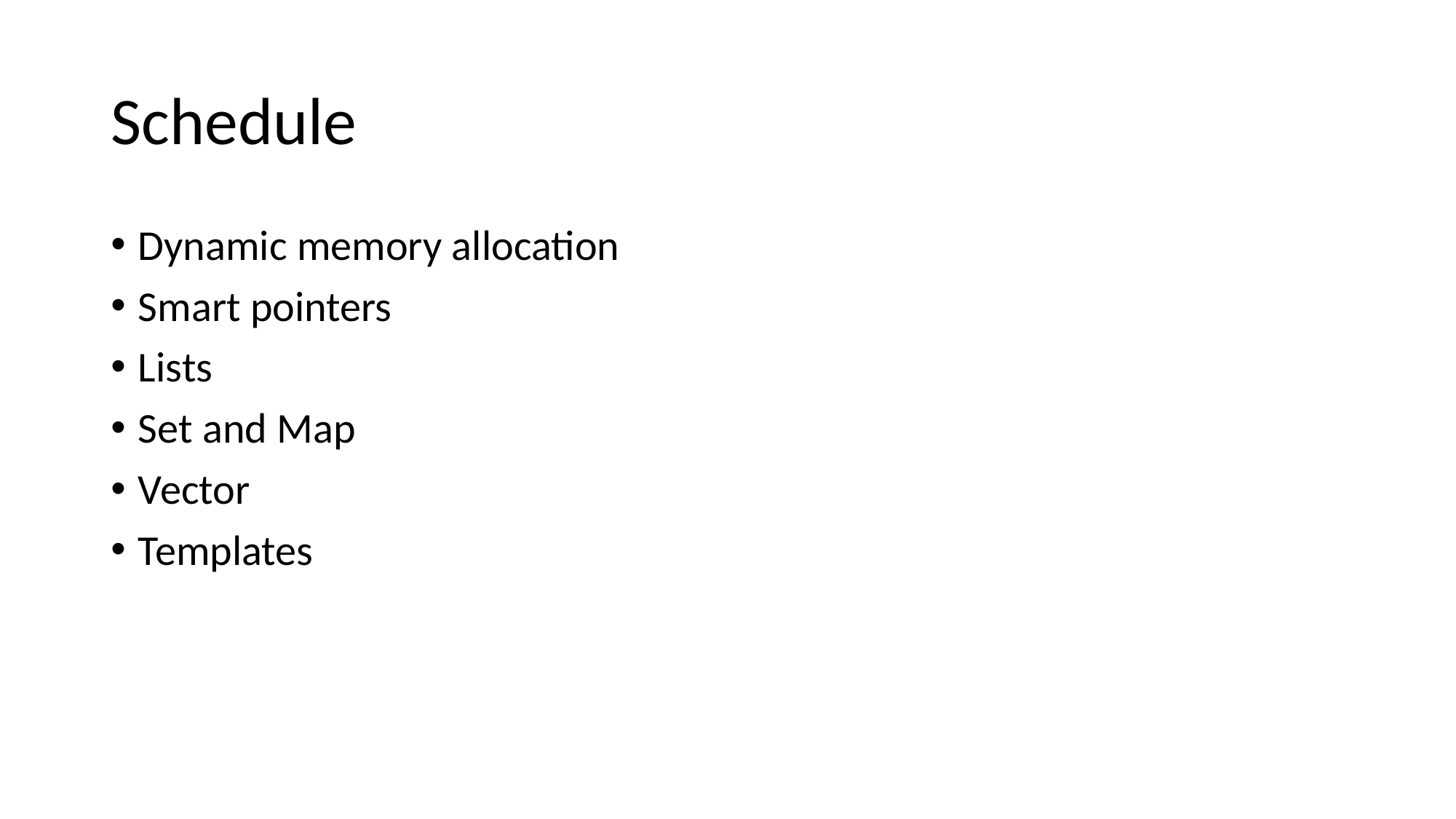

# Schedule
Dynamic memory allocation
Smart pointers
Lists
Set and Map
Vector
Templates